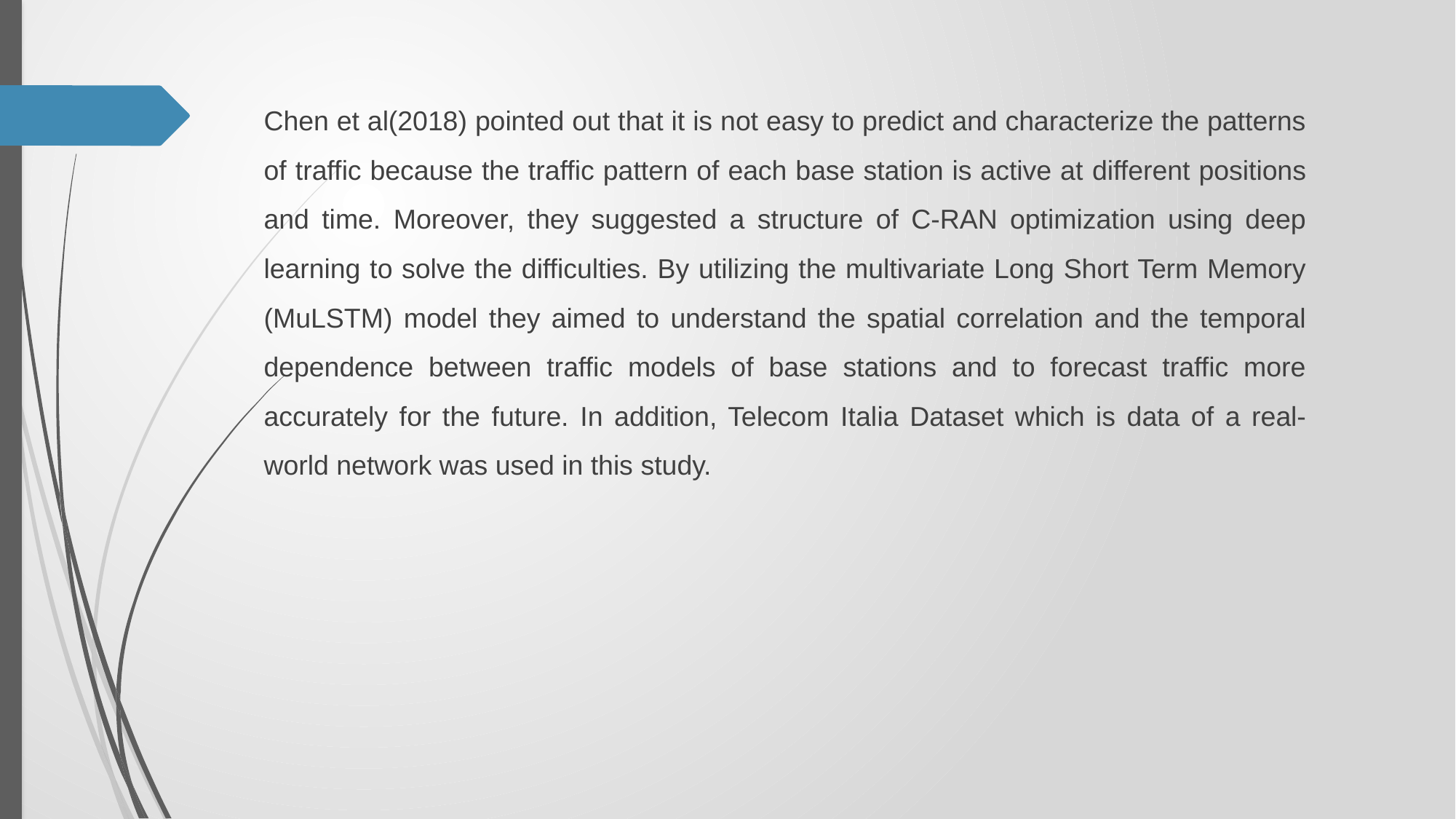

Chen et al(2018) pointed out that it is not easy to predict and characterize the patterns of traffic because the traffic pattern of each base station is active at different positions and time. Moreover, they suggested a structure of C-RAN optimization using deep learning to solve the difficulties. By utilizing the multivariate Long Short Term Memory (MuLSTM) model they aimed to understand the spatial correlation and the temporal dependence between traffic models of base stations and to forecast traffic more accurately for the future. In addition, Telecom Italia Dataset which is data of a real-world network was used in this study.